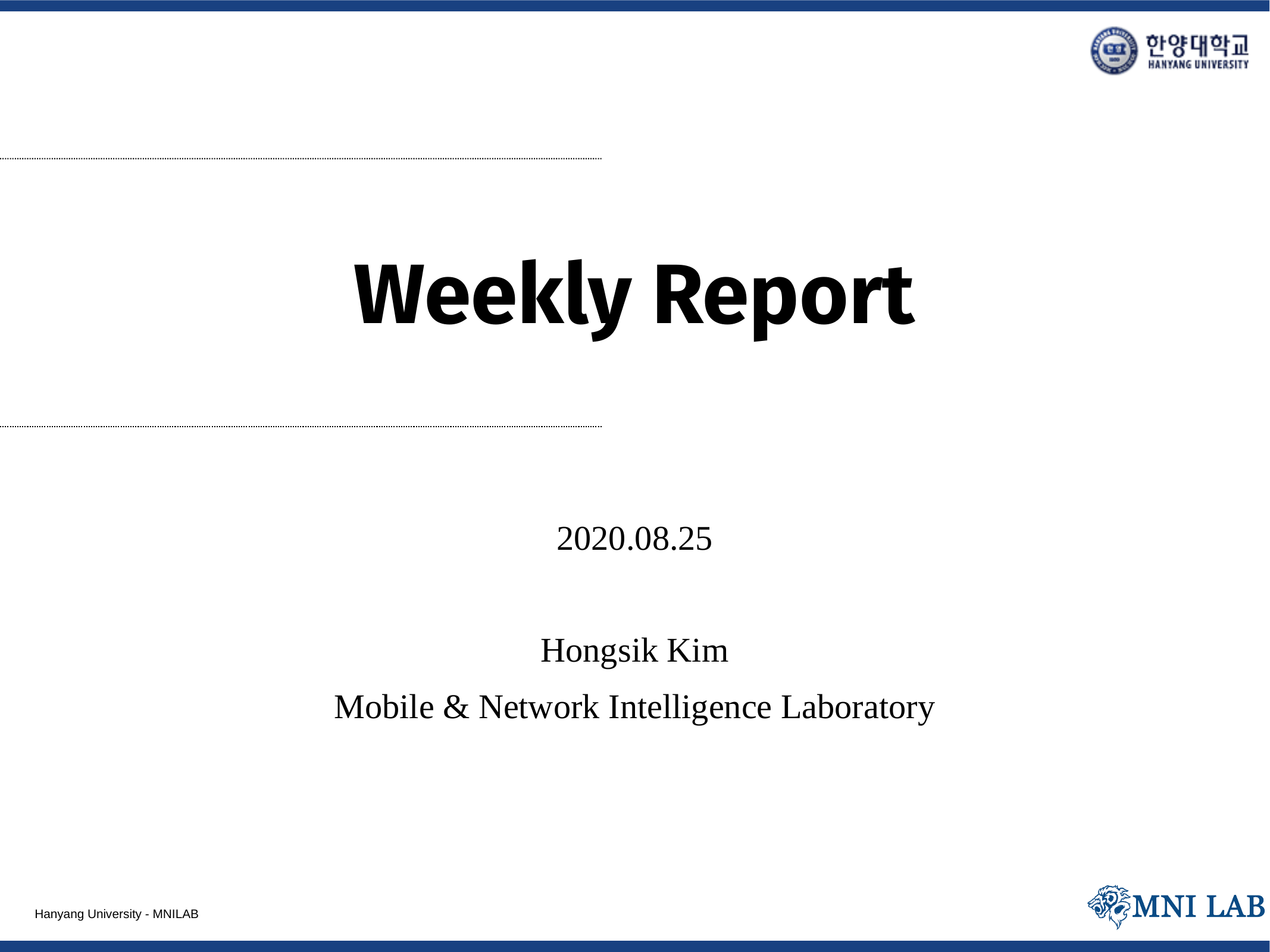

# Weekly Report
2020.08.25

Hongsik Kim
Mobile & Network Intelligence Laboratory